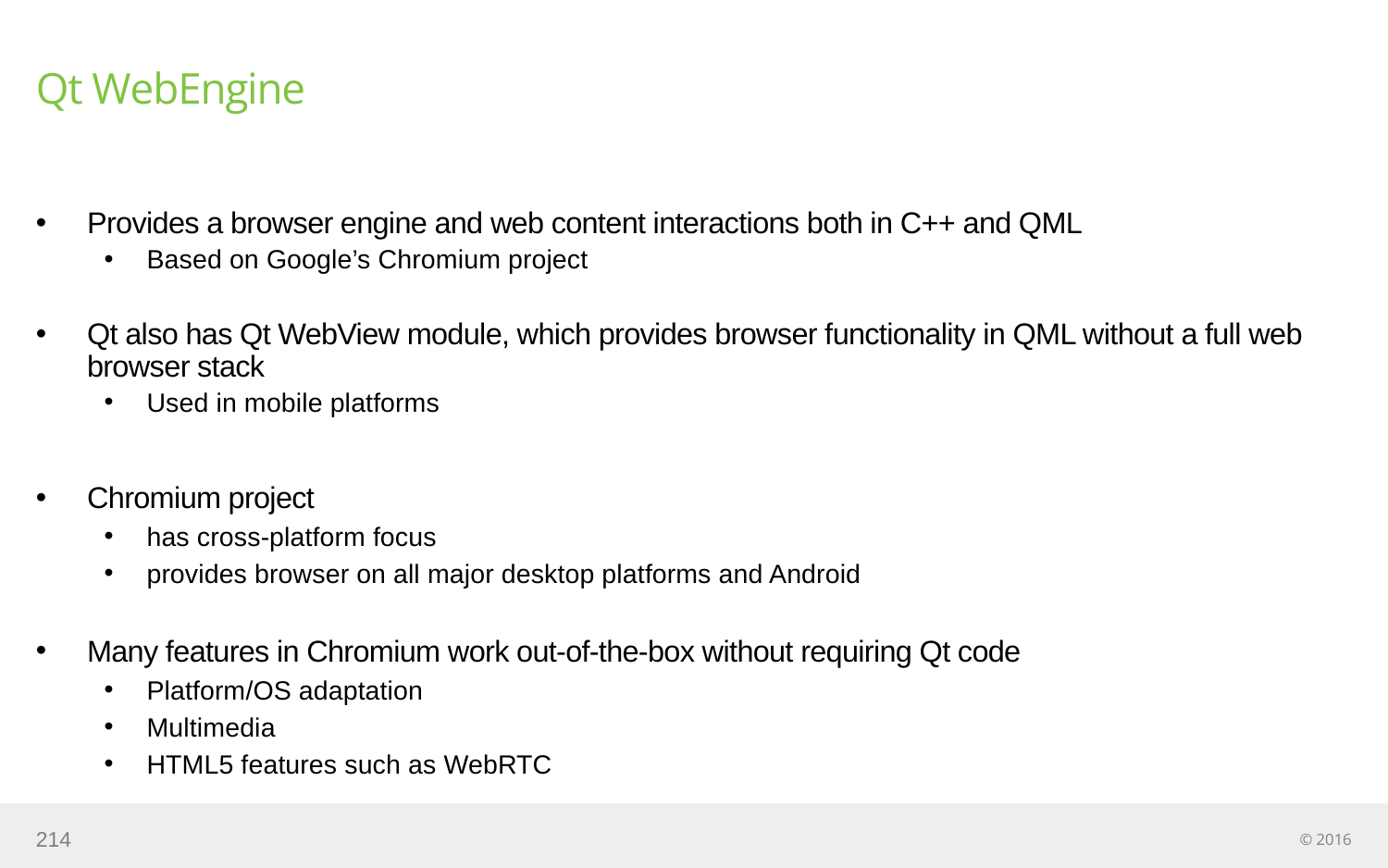

# Qt WebEngine
Provides a browser engine and web content interactions both in C++ and QML
Based on Google’s Chromium project

Qt also has Qt WebView module, which provides browser functionality in QML without a full web browser stack
Used in mobile platforms

Chromium project
has cross-platform focus
provides browser on all major desktop platforms and Android

Many features in Chromium work out-of-the-box without requiring Qt code
Platform/OS adaptation
Multimedia
HTML5 features such as WebRTC

214
© 2016